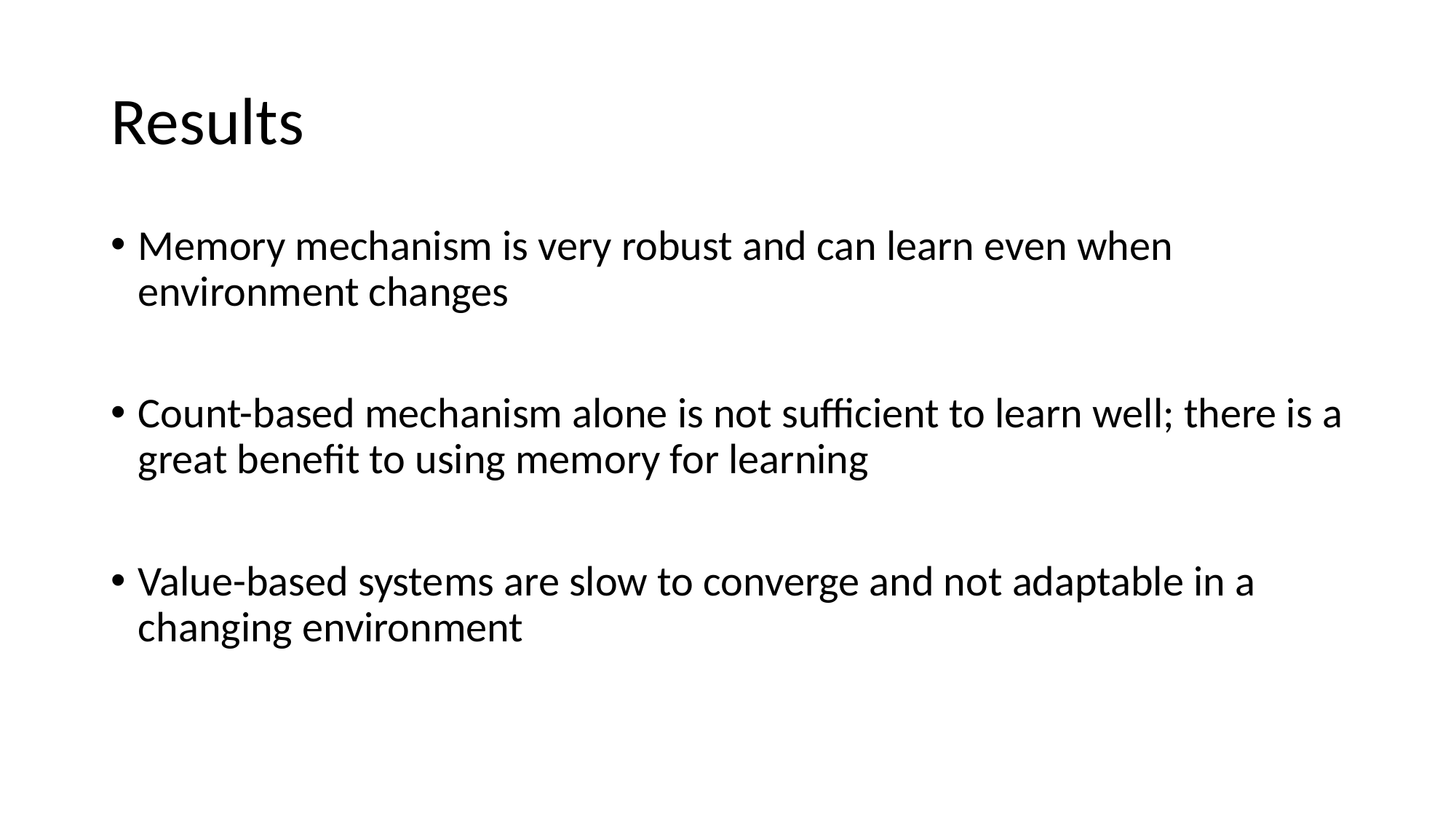

# Results
Memory mechanism is very robust and can learn even when environment changes

Count-based mechanism alone is not sufficient to learn well; there is a great benefit to using memory for learning

Value-based systems are slow to converge and not adaptable in a changing environment